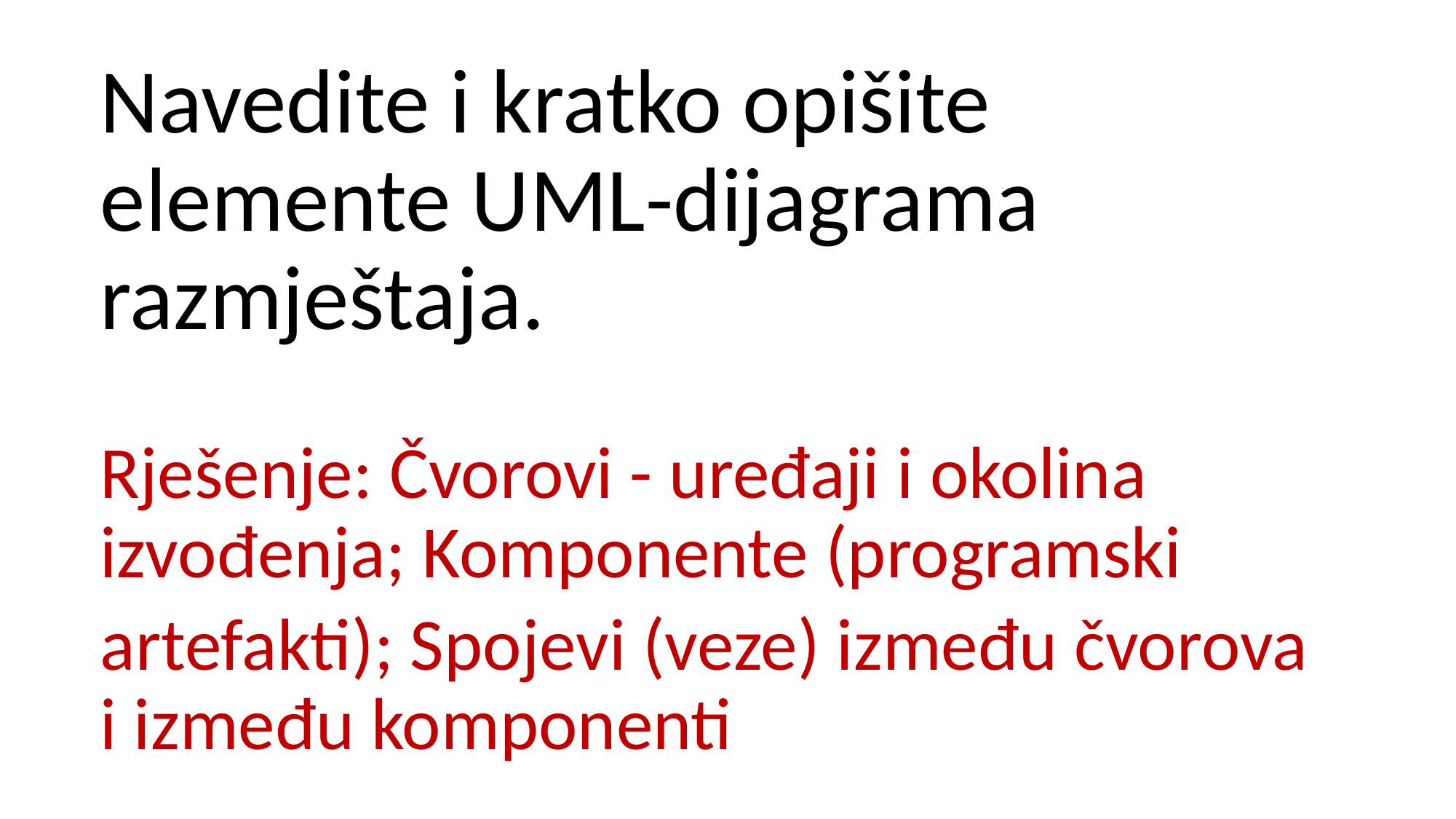

Navedite i kratko opišite elemente UML-dijagrama razmještaja.

Rješenje: Čvorovi - uređaji i okolina izvođenja; Komponente (programski
artefakti); Spojevi (veze) između čvorova i između komponenti